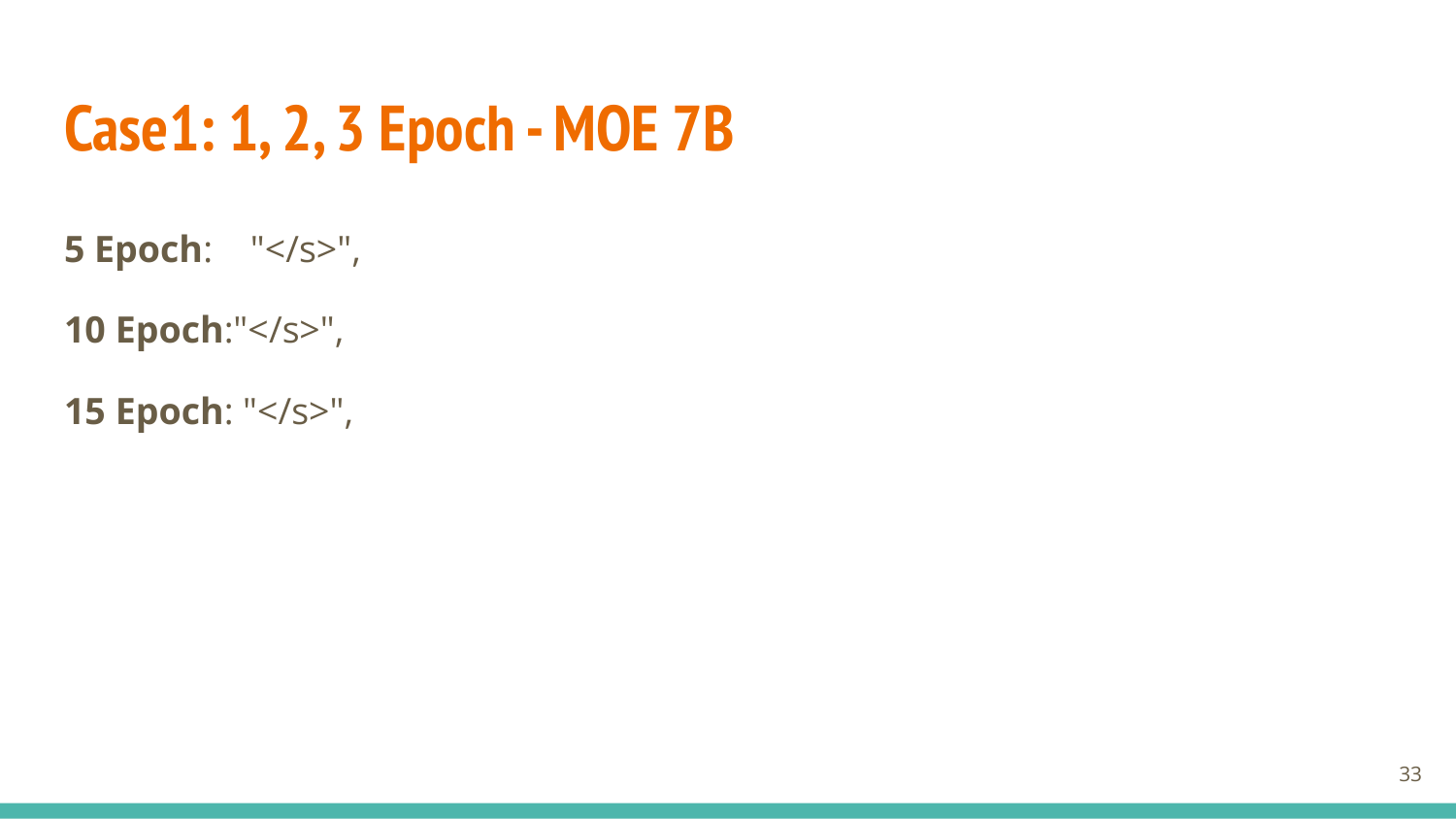

# Case1: 1, 2, 3 Epoch - MOE 7B
5 Epoch:    "</s>",
10 Epoch:"</s>",
15 Epoch: "</s>",
33